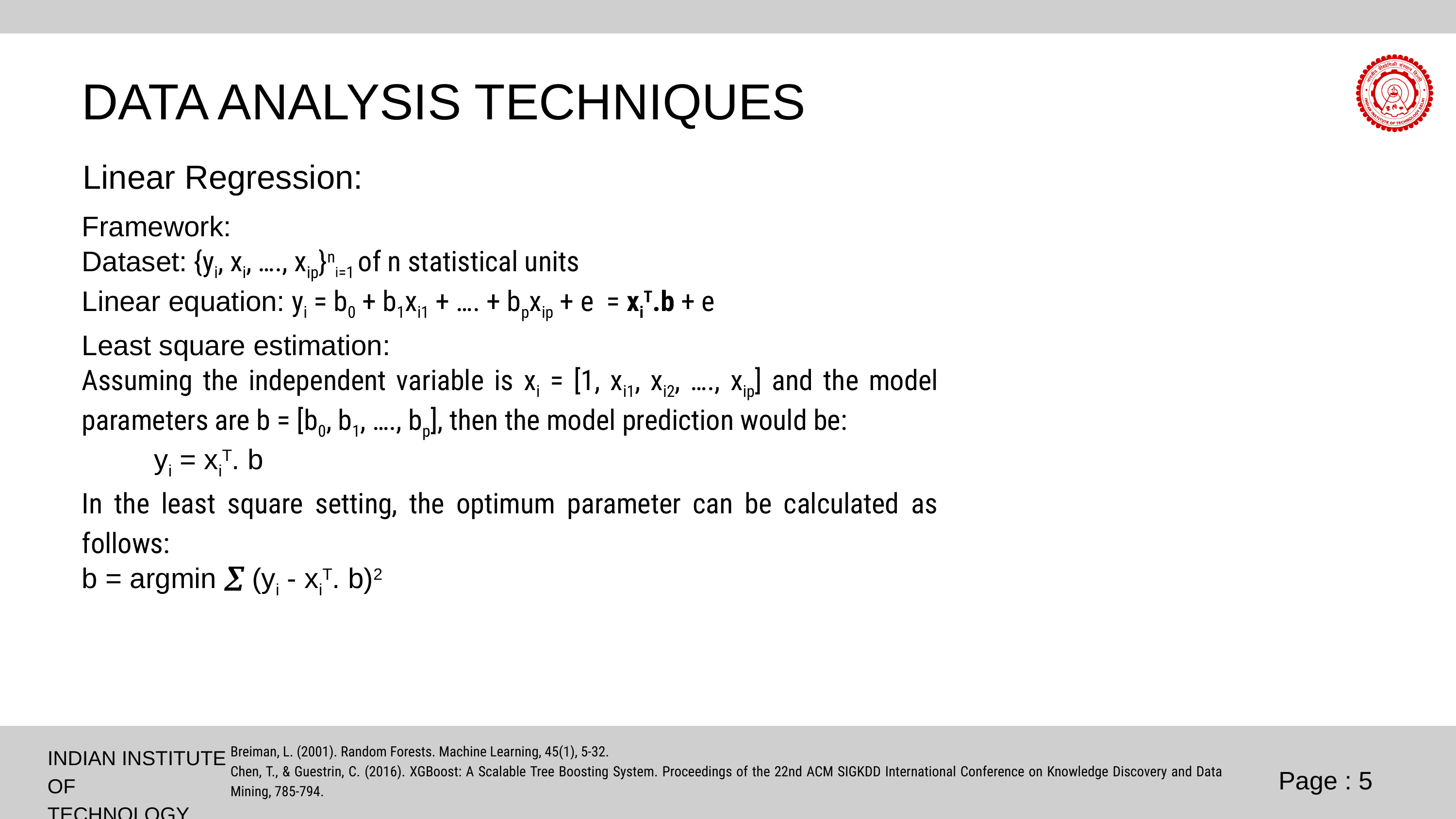

DATA ANALYSIS TECHNIQUES

 Linear Regression:

Framework:
Dataset: {yi, xi, …., xip}ni=1 of n statistical units
Linear equation: yi = b0 + b1xi1 + …. + bpxip + e  = x­iT.b + e
Least square estimation:
Assuming the independent variable is x­­i = [1, xi1, xi2, …., xip] and the model parameters are b = [b0, b1, …., bp], then the model prediction would be:
           yi = x­iT. b
In the least square setting, the optimum parameter can be calculated as follows:
b = argmin ∑ (yi - x­iT. b)2

Breiman, L. (2001). Random Forests. Machine Learning, 45(1), 5-32.
Chen, T., & Guestrin, C. (2016). XGBoost: A Scalable Tree Boosting System. Proceedings of the 22nd ACM SIGKDD International Conference on Knowledge Discovery and Data Mining, 785-794.

INDIAN INSTITUTE OF
TECHNOLOGY DELHI
Page : 5